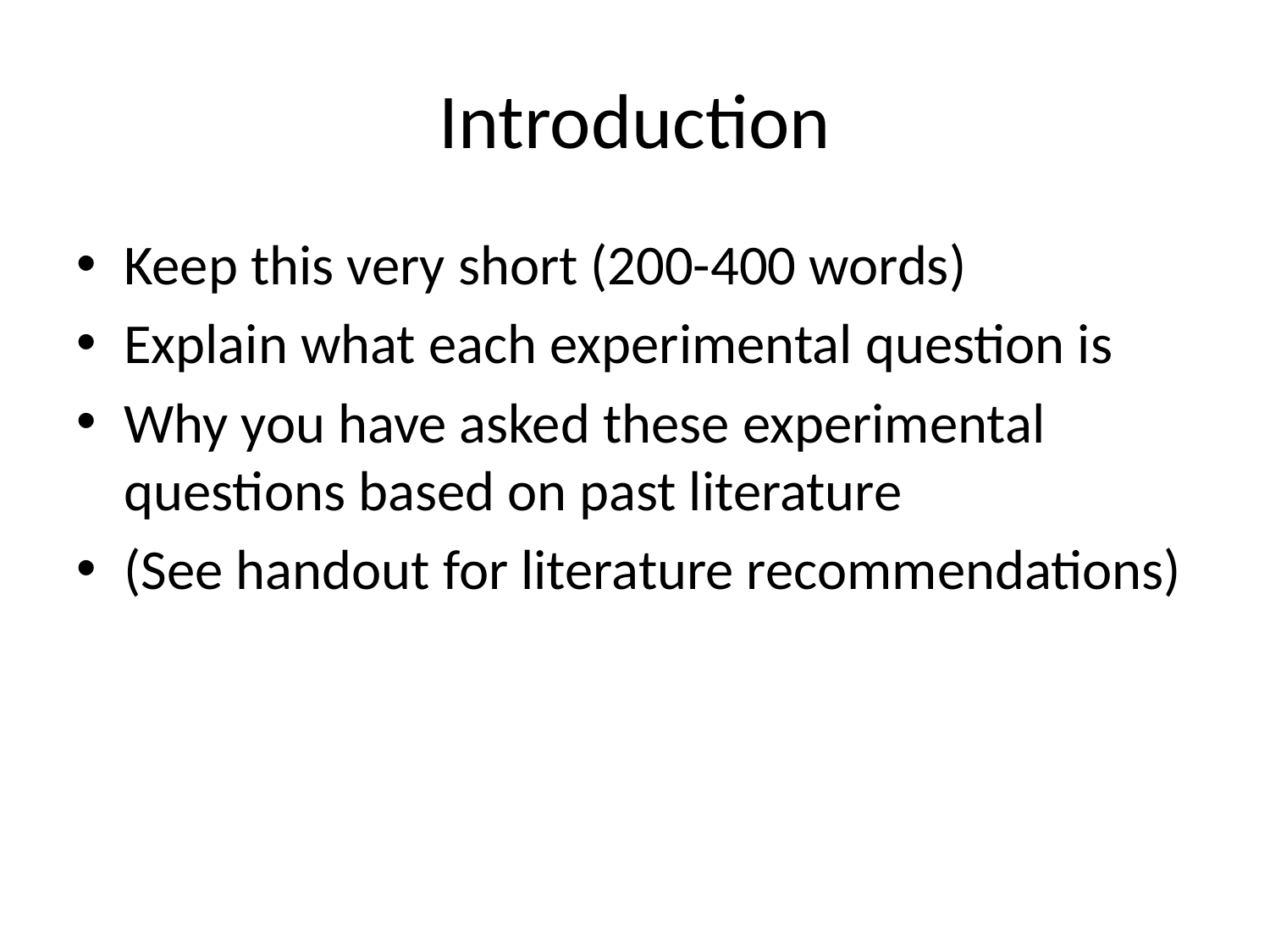

# Introduction
Keep this very short (200-400 words)
Explain what each experimental question is
Why you have asked these experimental questions based on past literature
(See handout for literature recommendations)